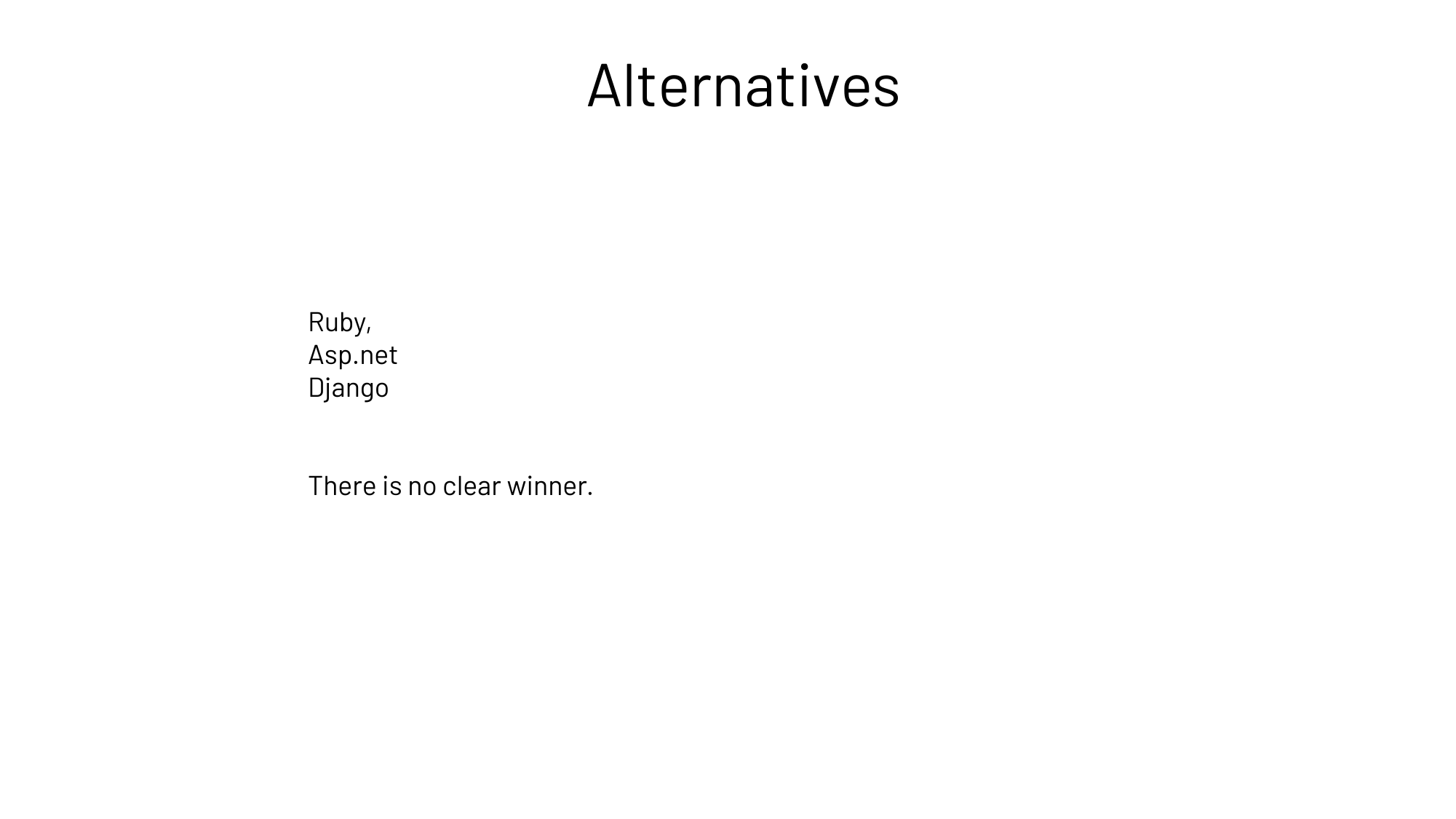

# Alternatives
Ruby,
Asp.net
Django

There is no clear winner.